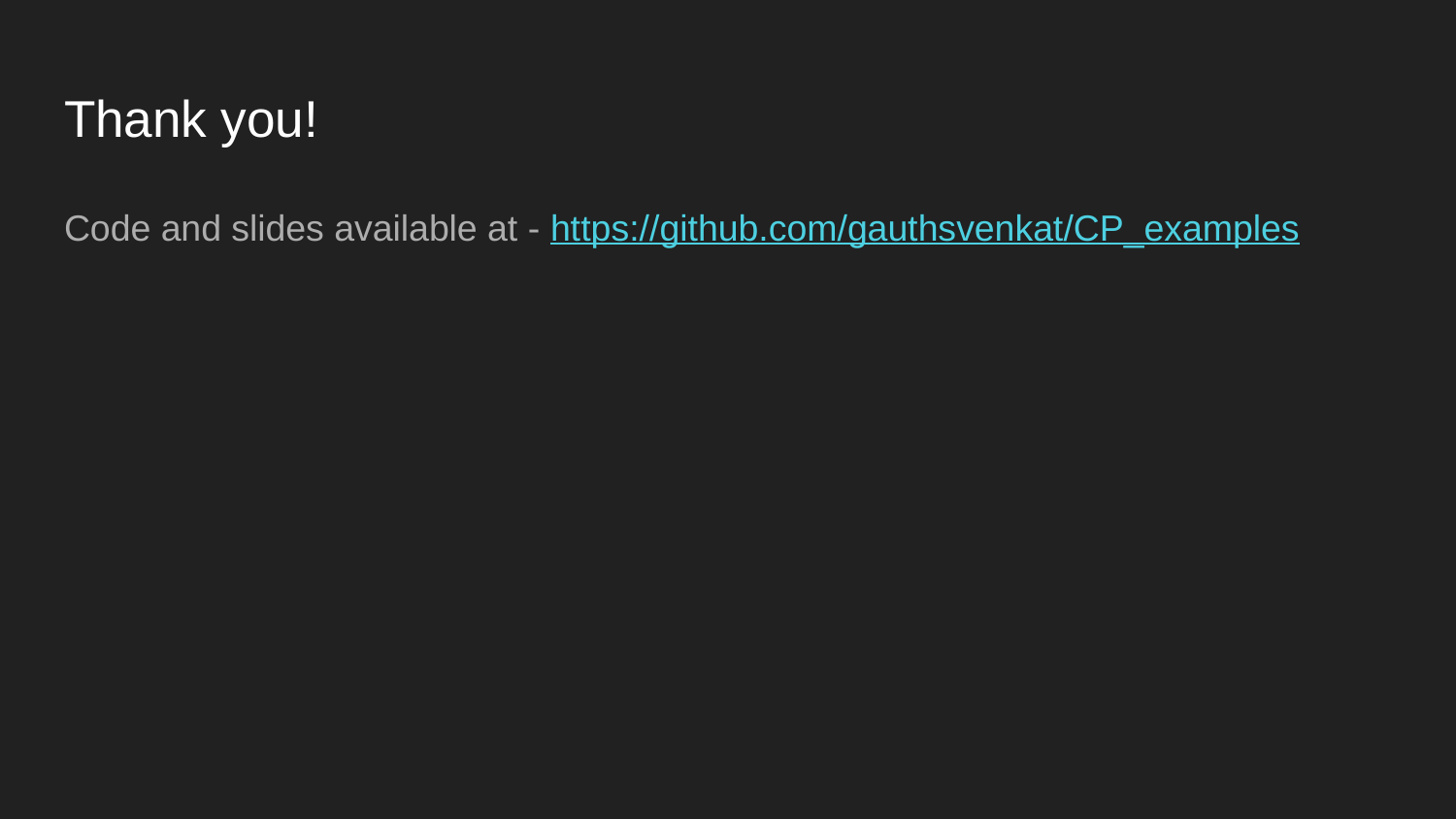

# Thank you!
Code and slides available at - https://github.com/gauthsvenkat/CP_examples